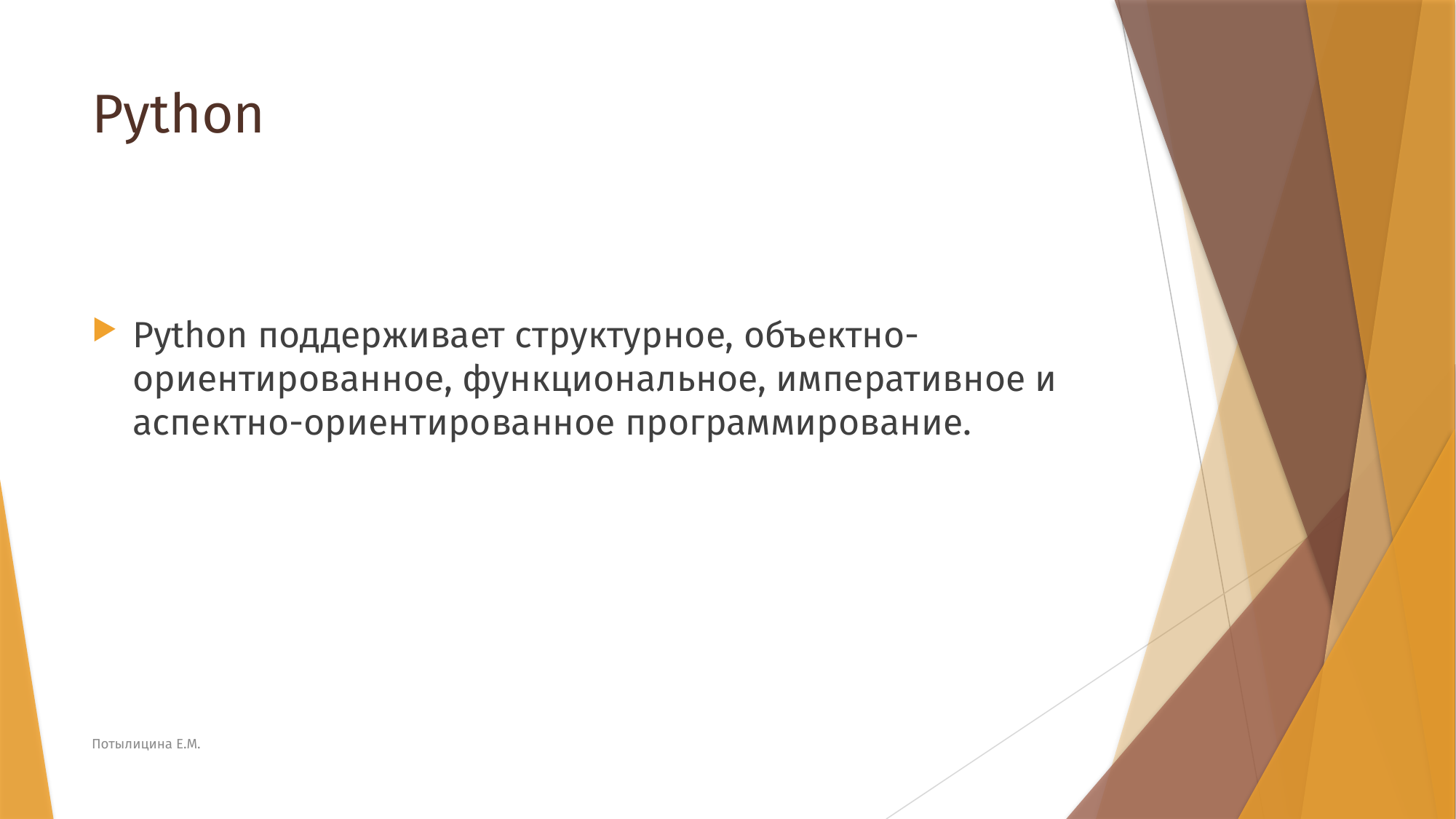

# Python

Python поддерживает структурное, объектно-ориентированное, функциональное, императивное и аспектно-ориентированное программирование.
Потылицина Е.М.